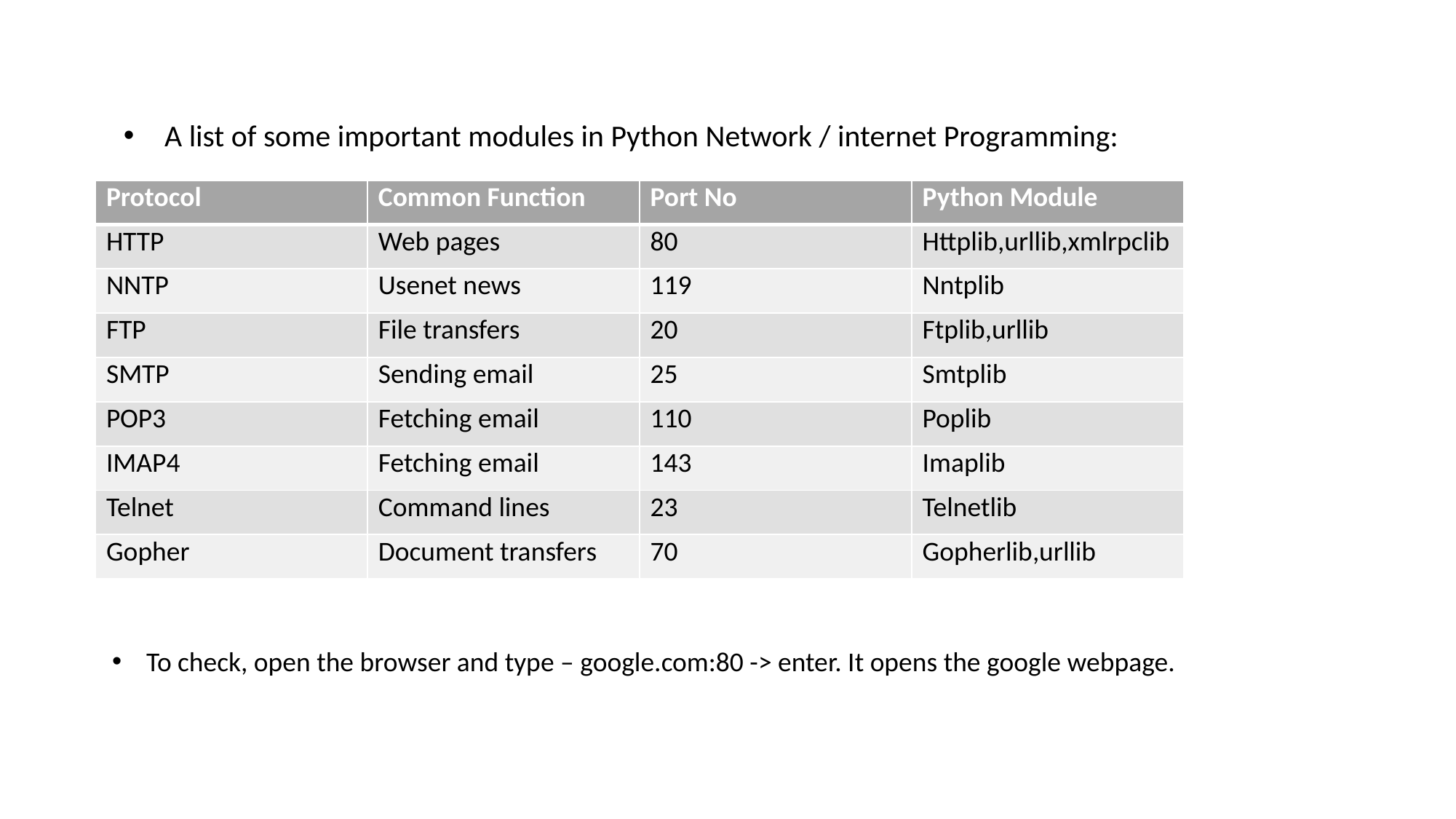

A list of some important modules in Python Network / internet Programming:
| Protocol | Common Function | Port No | Python Module |
| --- | --- | --- | --- |
| HTTP | Web pages | 80 | Httplib,urllib,xmlrpclib |
| NNTP | Usenet news | 119 | Nntplib |
| FTP | File transfers | 20 | Ftplib,urllib |
| SMTP | Sending email | 25 | Smtplib |
| POP3 | Fetching email | 110 | Poplib |
| IMAP4 | Fetching email | 143 | Imaplib |
| Telnet | Command lines | 23 | Telnetlib |
| Gopher | Document transfers | 70 | Gopherlib,urllib |
To check, open the browser and type – google.com:80 -> enter. It opens the google webpage.